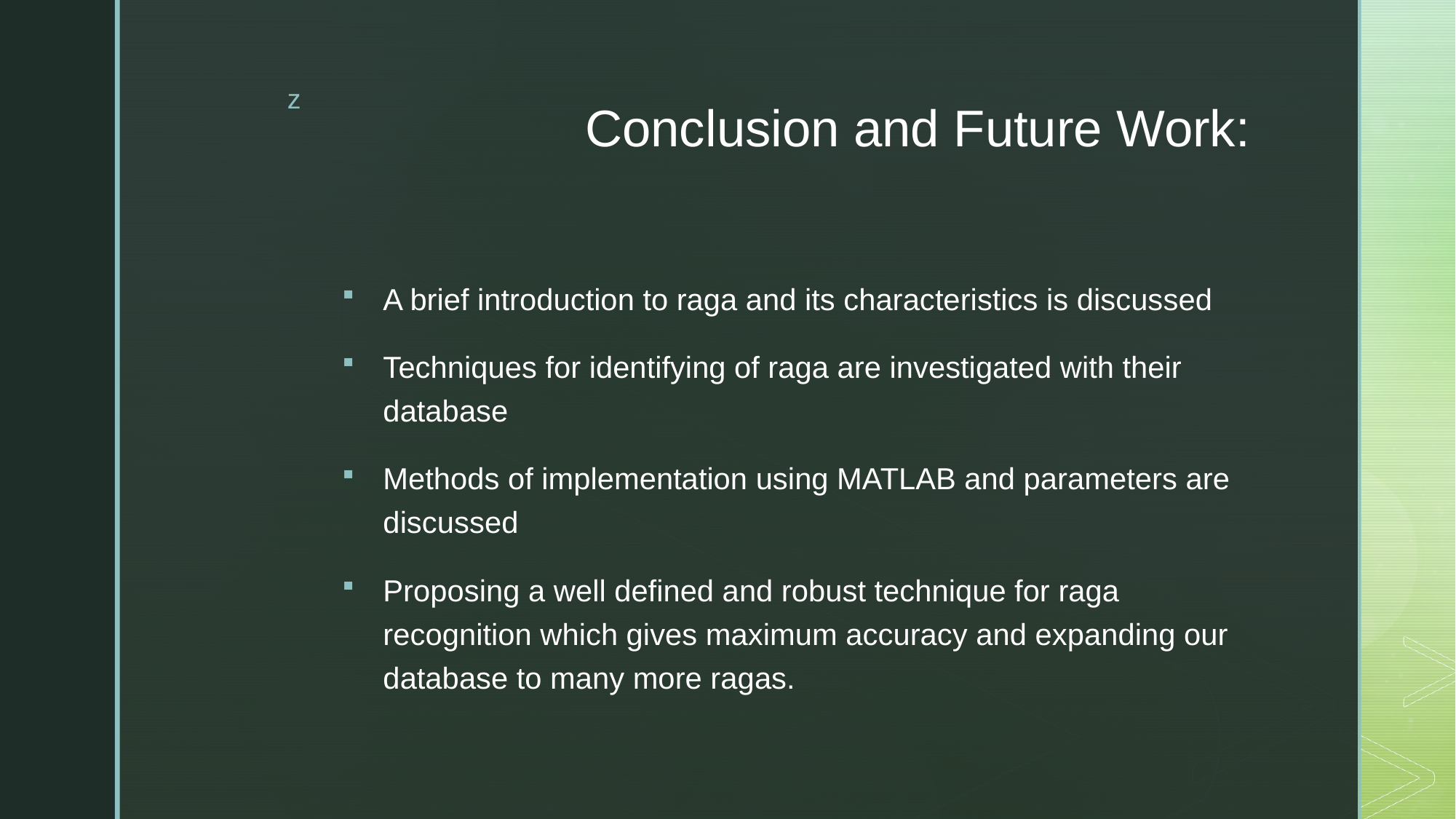

# Conclusion and Future Work:
A brief introduction to raga and its characteristics is discussed
Techniques for identifying of raga are investigated with their database
Methods of implementation using MATLAB and parameters are discussed
Proposing a well defined and robust technique for raga recognition which gives maximum accuracy and expanding our database to many more ragas.